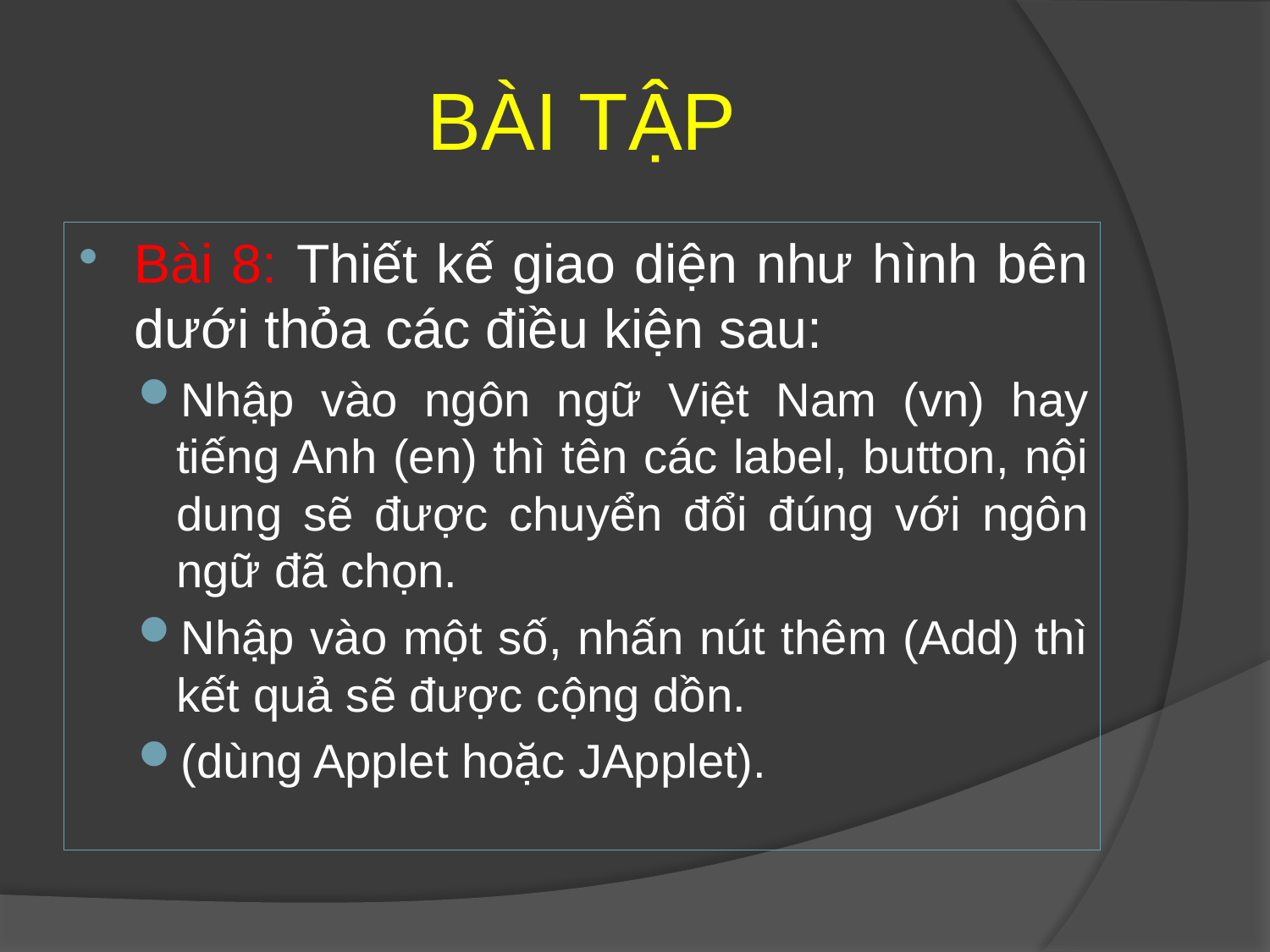

# BÀI TẬP
Bài 8: Thiết kế giao diện như hình bên dưới thỏa các điều kiện sau:
Nhập vào ngôn ngữ Việt Nam (vn) hay tiếng Anh (en) thì tên các label, button, nội dung sẽ được chuyển đổi đúng với ngôn ngữ đã chọn.
Nhập vào một số, nhấn nút thêm (Add) thì kết quả sẽ được cộng dồn.
(dùng Applet hoặc JApplet).